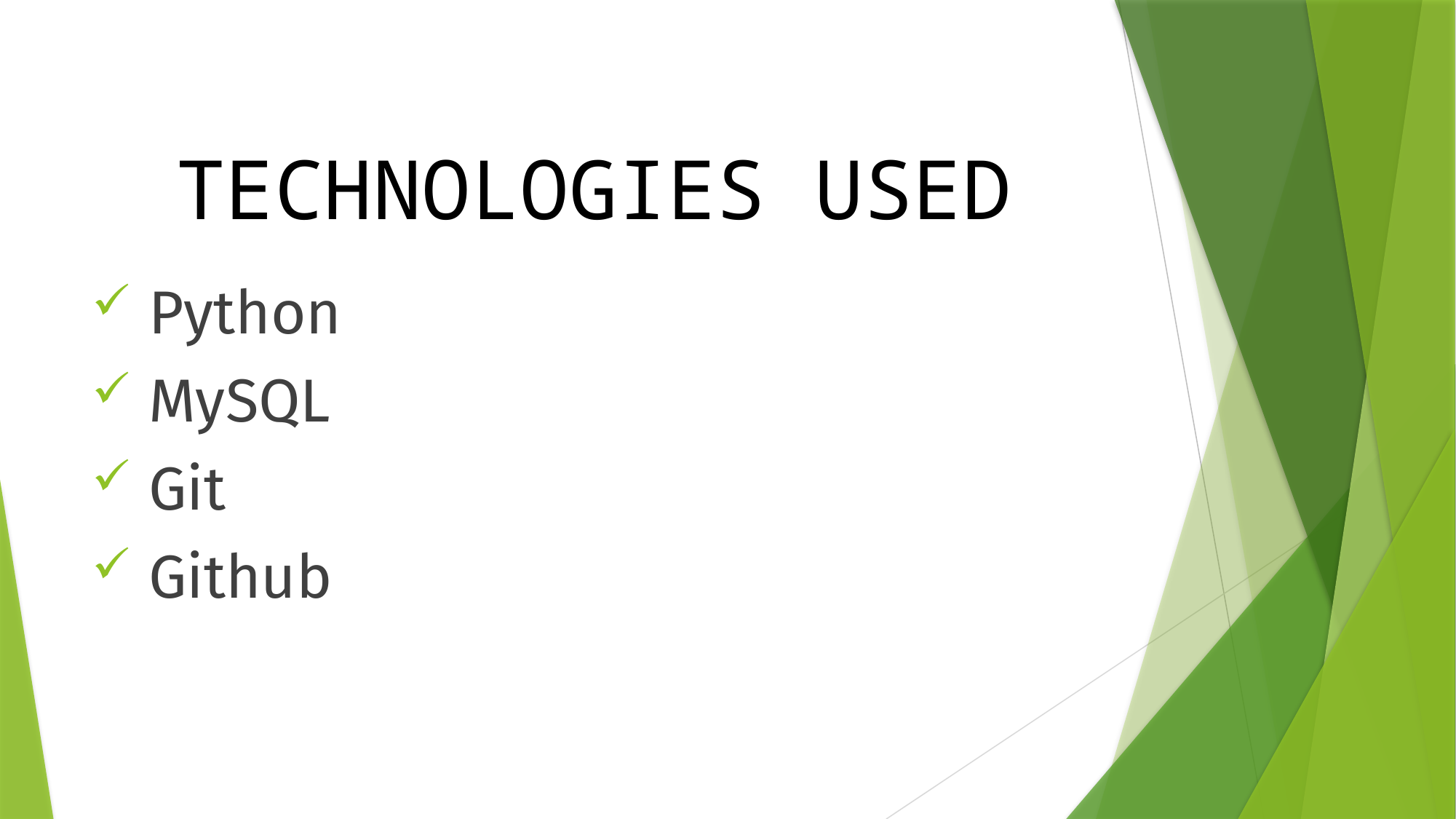

# TECHNOLOGIES USED
 Python
 MySQL
 Git
 Github